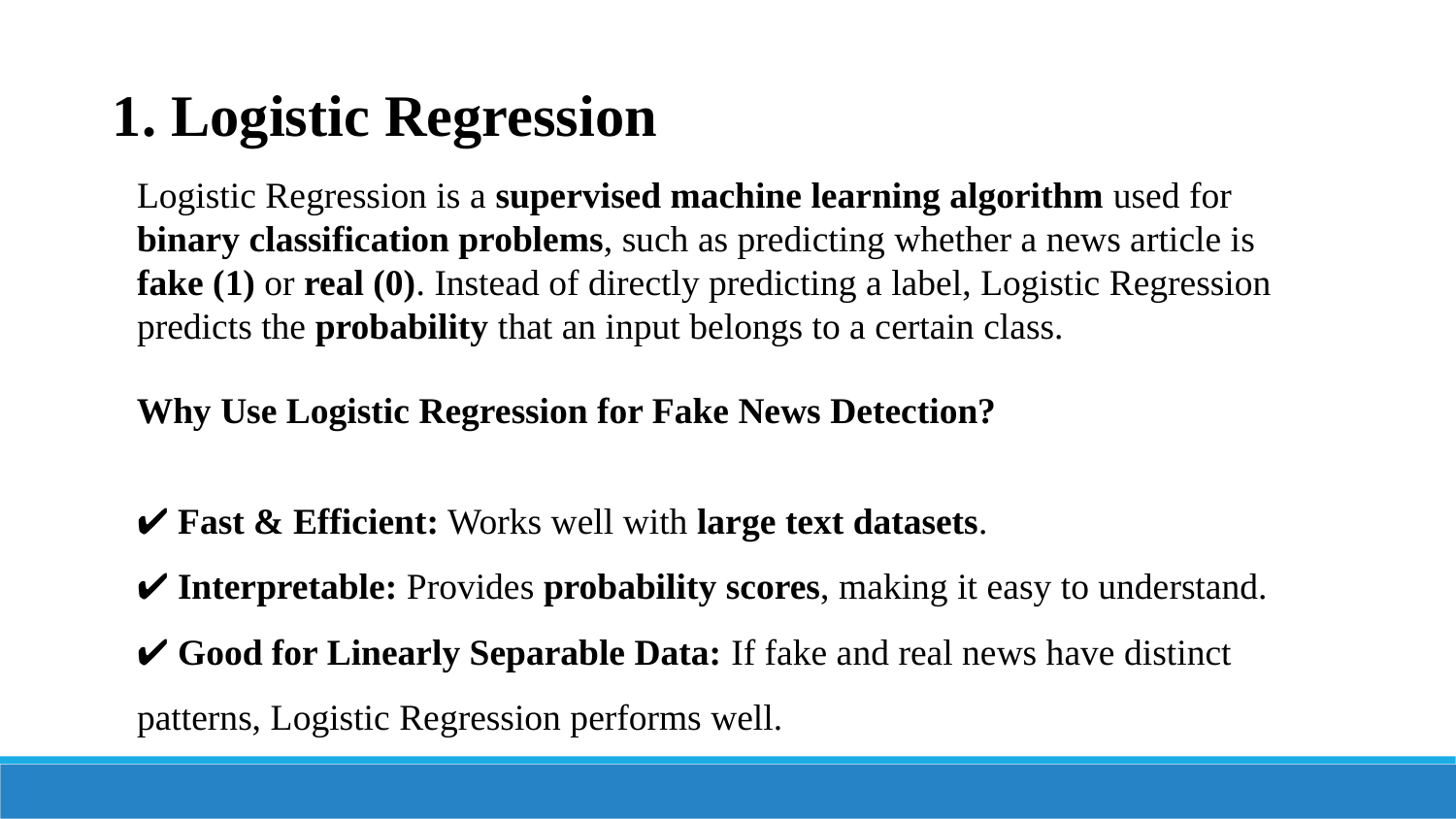

1. Logistic Regression
Logistic Regression is a supervised machine learning algorithm used for binary classification problems, such as predicting whether a news article is fake (1) or real (0). Instead of directly predicting a label, Logistic Regression predicts the probability that an input belongs to a certain class.
Why Use Logistic Regression for Fake News Detection?
✔ Fast & Efficient: Works well with large text datasets.
✔ Interpretable: Provides probability scores, making it easy to understand.
✔ Good for Linearly Separable Data: If fake and real news have distinct patterns, Logistic Regression performs well.